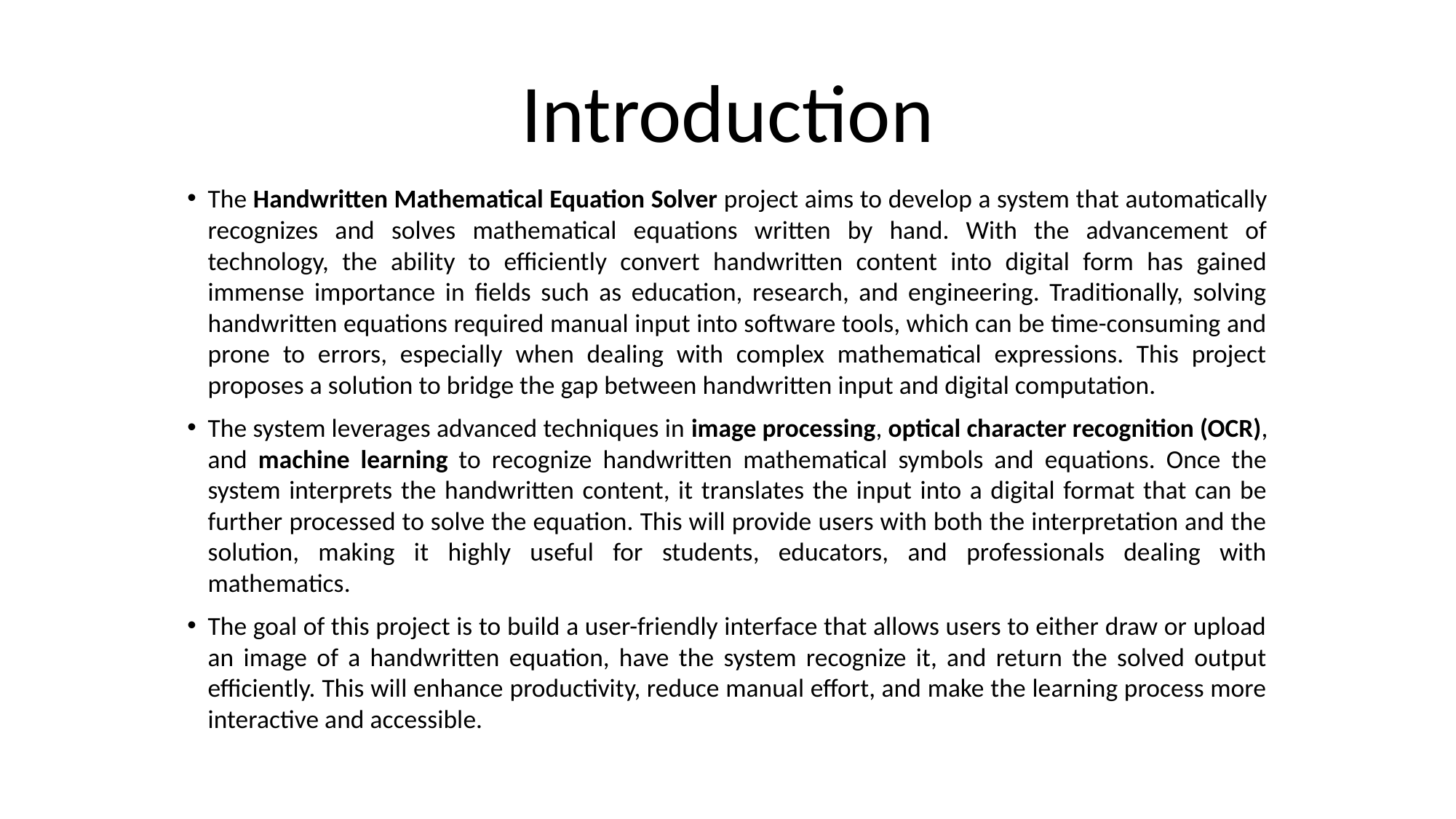

# Introduction
The Handwritten Mathematical Equation Solver project aims to develop a system that automatically recognizes and solves mathematical equations written by hand. With the advancement of technology, the ability to efficiently convert handwritten content into digital form has gained immense importance in fields such as education, research, and engineering. Traditionally, solving handwritten equations required manual input into software tools, which can be time-consuming and prone to errors, especially when dealing with complex mathematical expressions. This project proposes a solution to bridge the gap between handwritten input and digital computation.
The system leverages advanced techniques in image processing, optical character recognition (OCR), and machine learning to recognize handwritten mathematical symbols and equations. Once the system interprets the handwritten content, it translates the input into a digital format that can be further processed to solve the equation. This will provide users with both the interpretation and the solution, making it highly useful for students, educators, and professionals dealing with mathematics.
The goal of this project is to build a user-friendly interface that allows users to either draw or upload an image of a handwritten equation, have the system recognize it, and return the solved output efficiently. This will enhance productivity, reduce manual effort, and make the learning process more interactive and accessible.